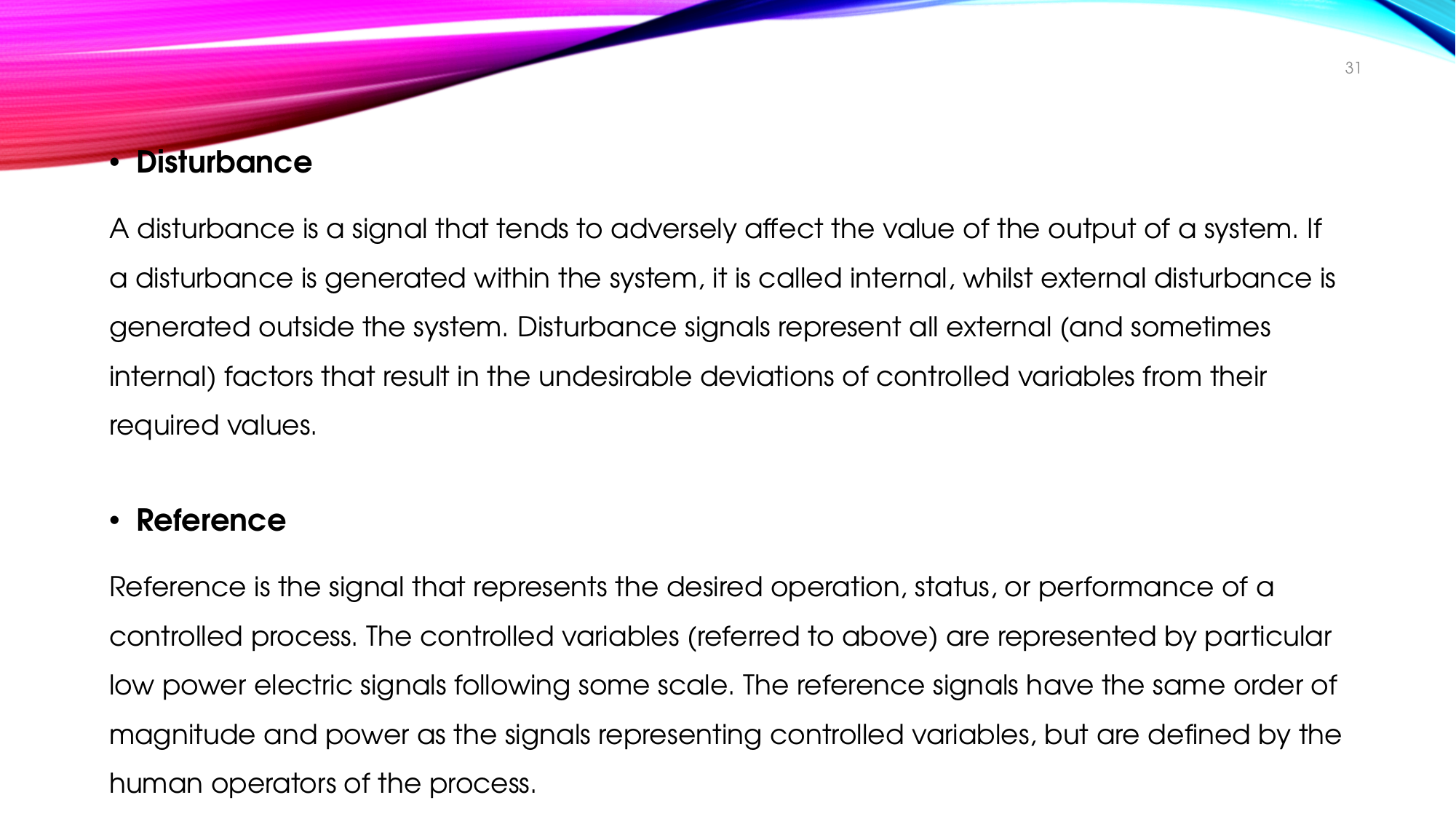

31
Disturbance
A disturbance is a signal that tends to adversely affect the value of the output of a system. If a disturbance is generated within the system, it is called internal, whilst external disturbance is generated outside the system. Disturbance signals represent all external (and sometimes internal) factors that result in the undesirable deviations of controlled variables from their required values.
Reference
Reference is the signal that represents the desired operation, status, or performance of a controlled process. The controlled variables (referred to above) are represented by particular low power electric signals following some scale. The reference signals have the same order of magnitude and power as the signals representing controlled variables, but are defined by the human operators of the process.